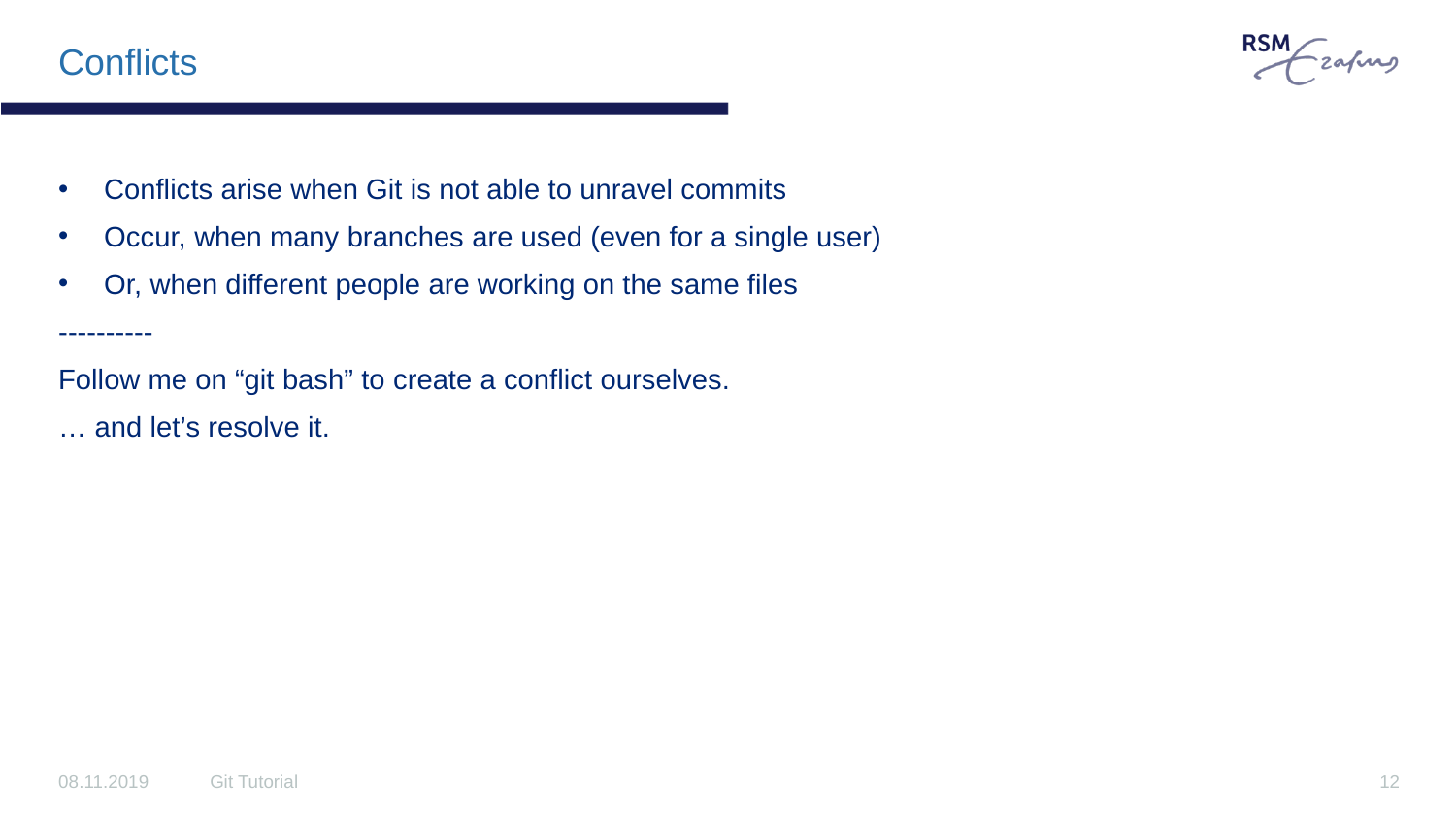

# Conflicts
Conflicts arise when Git is not able to unravel commits
Occur, when many branches are used (even for a single user)
Or, when different people are working on the same files
----------
Follow me on “git bash” to create a conflict ourselves.
… and let’s resolve it.

08.11.2019
Git Tutorial
12